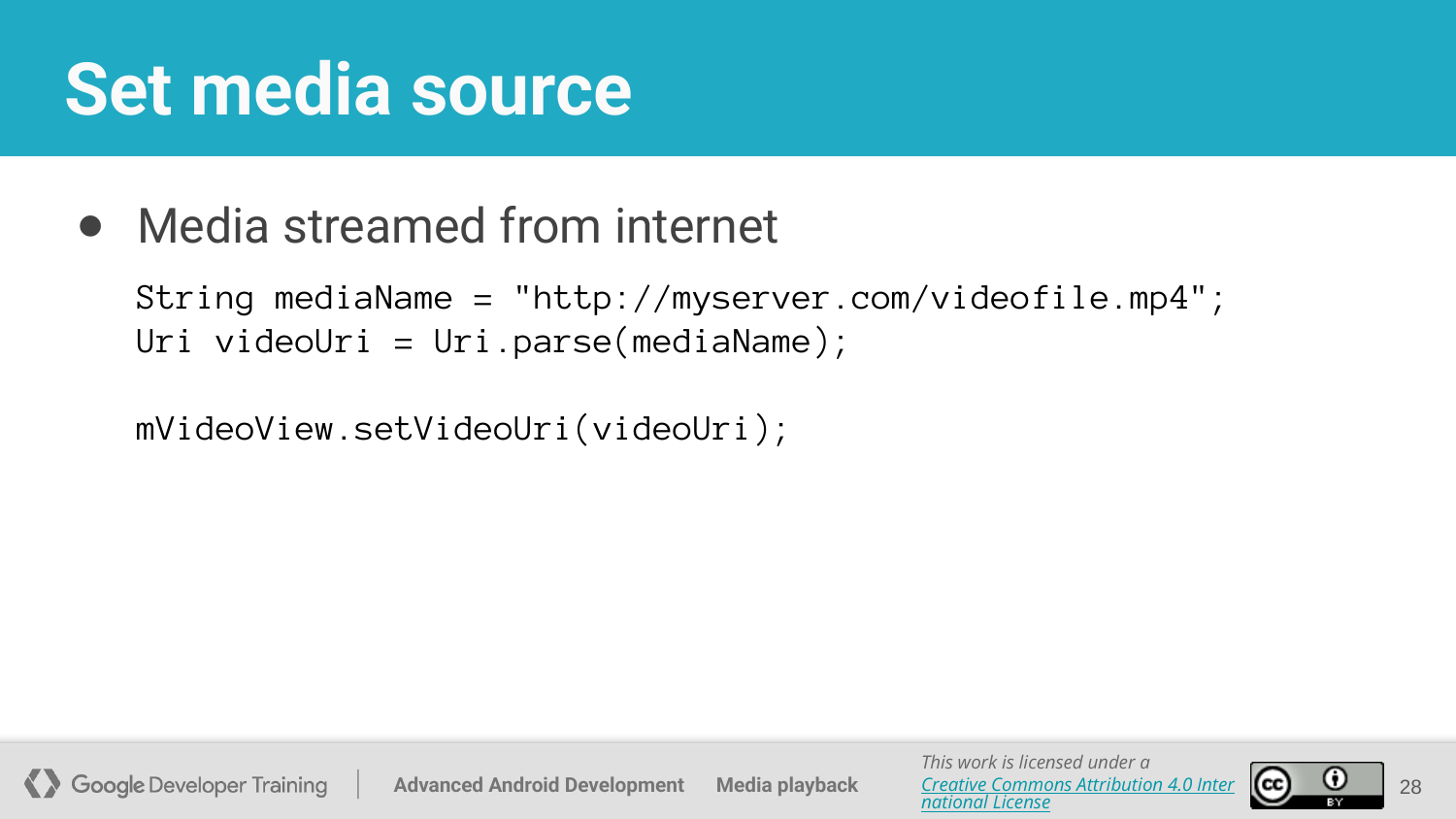

# Set media source
Media streamed from internet
String mediaName = "http://myserver.com/videofile.mp4";
Uri videoUri = Uri.parse(mediaName);

mVideoView.setVideoUri(videoUri);

28